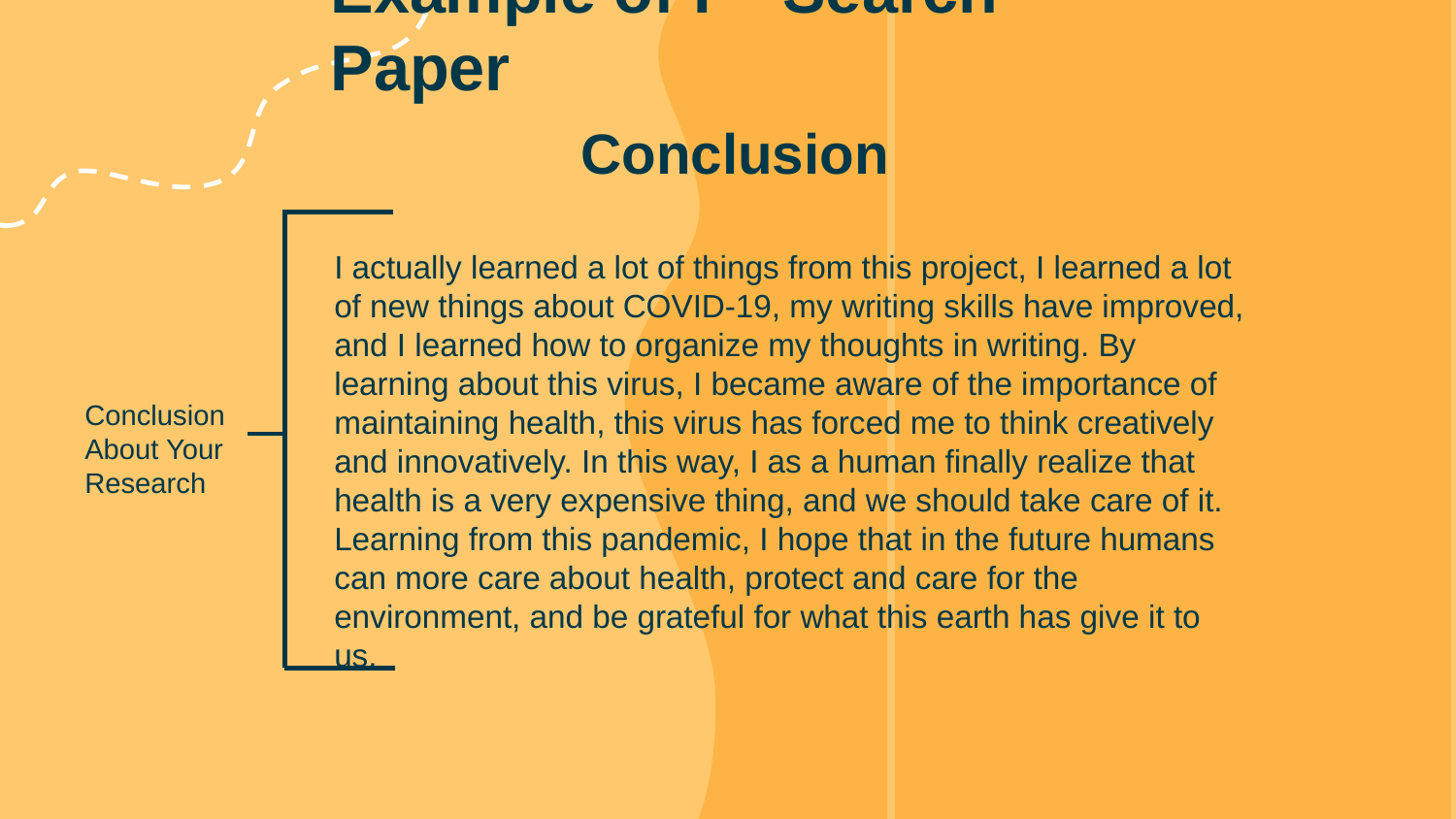

Example of I – Search Paper
Conclusion
	I actually learned a lot of things from this project, I learned a lot of new things about COVID-19, my writing skills have improved, and I learned how to organize my thoughts in writing. By learning about this virus, I became aware of the importance of maintaining health, this virus has forced me to think creatively and innovatively. In this way, I as a human finally realize that health is a very expensive thing, and we should take care of it. Learning from this pandemic, I hope that in the future humans can more care about health, protect and care for the environment, and be grateful for what this earth has give it to us.
Conclusion
About Your
Research